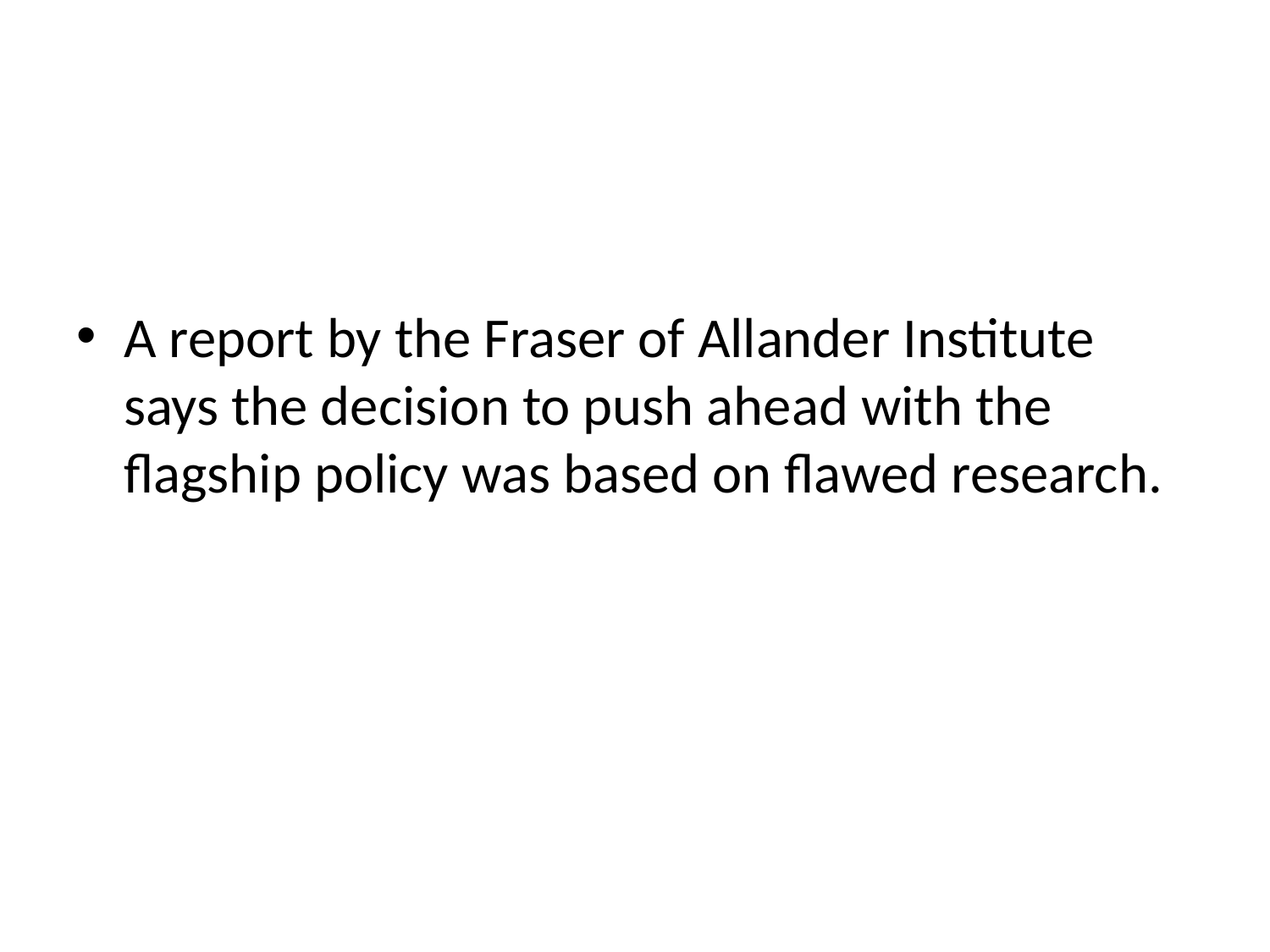

#

A report by the Fraser of Allander Institute says the decision to push ahead with the flagship policy was based on flawed research.